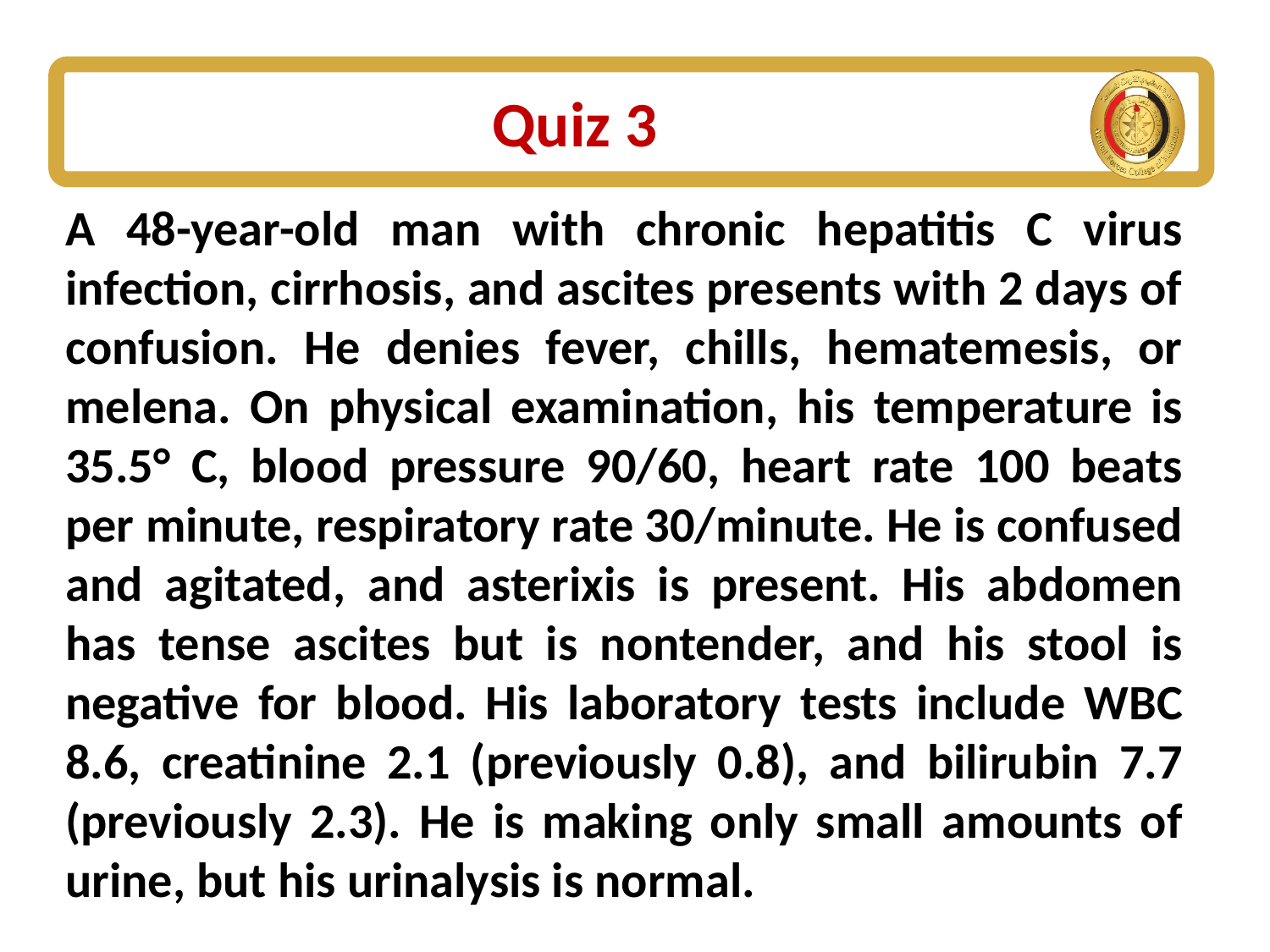

# Quiz 3
A 48-year-old man with chronic hepatitis C virus infection, cirrhosis, and ascites presents with 2 days of confusion. He denies fever, chills, hematemesis, or melena. On physical examination, his temperature is 35.5° C, blood pressure 90/60, heart rate 100 beats per minute, respiratory rate 30/minute. He is confused and agitated, and asterixis is present. His abdomen has tense ascites but is nontender, and his stool is negative for blood. His laboratory tests include WBC 8.6, creatinine 2.1 (previously 0.8), and bilirubin 7.7 (previously 2.3). He is making only small amounts of urine, but his urinalysis is normal.